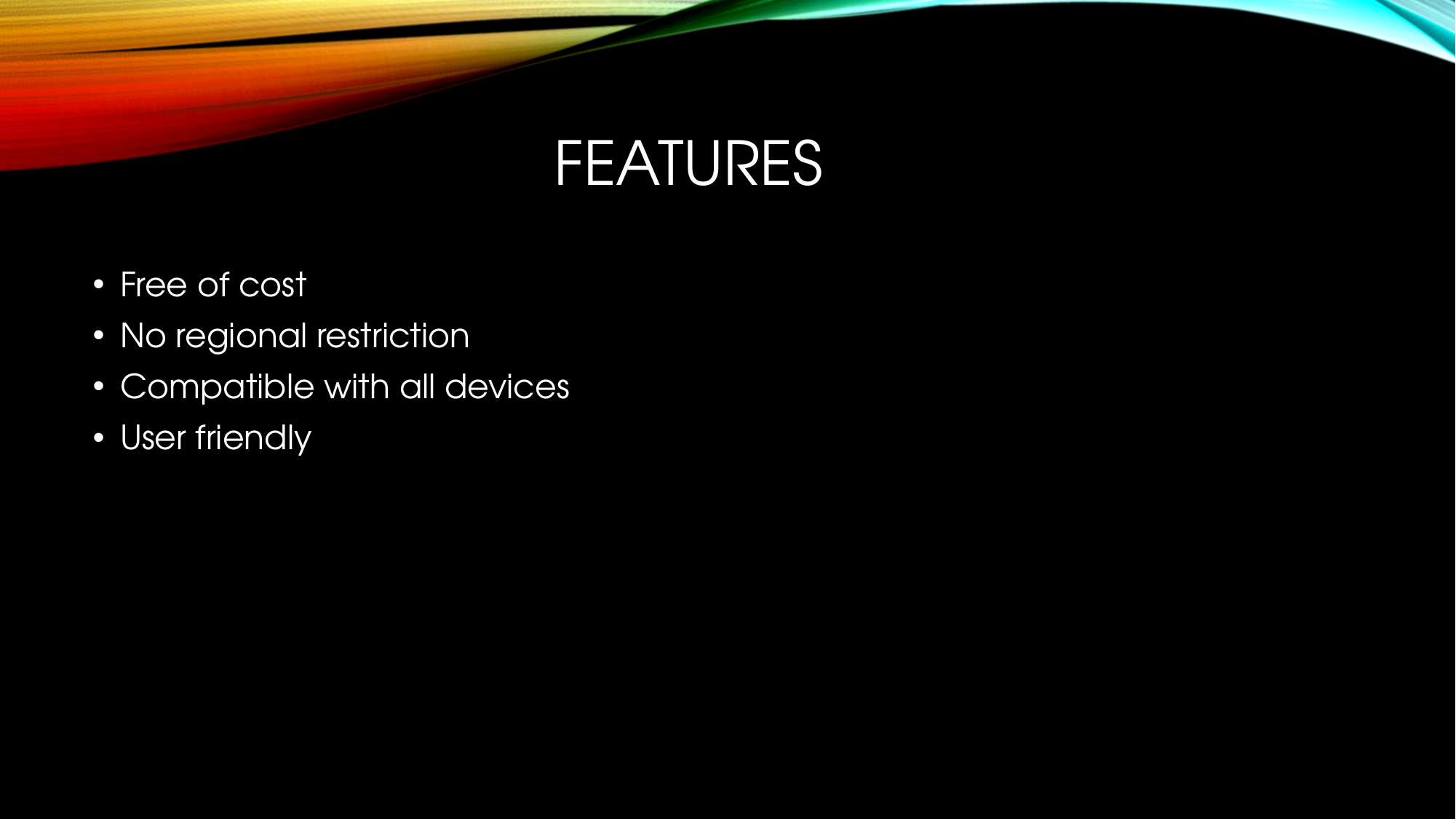

# Features
Free of cost
No regional restriction
Compatible with all devices
User friendly